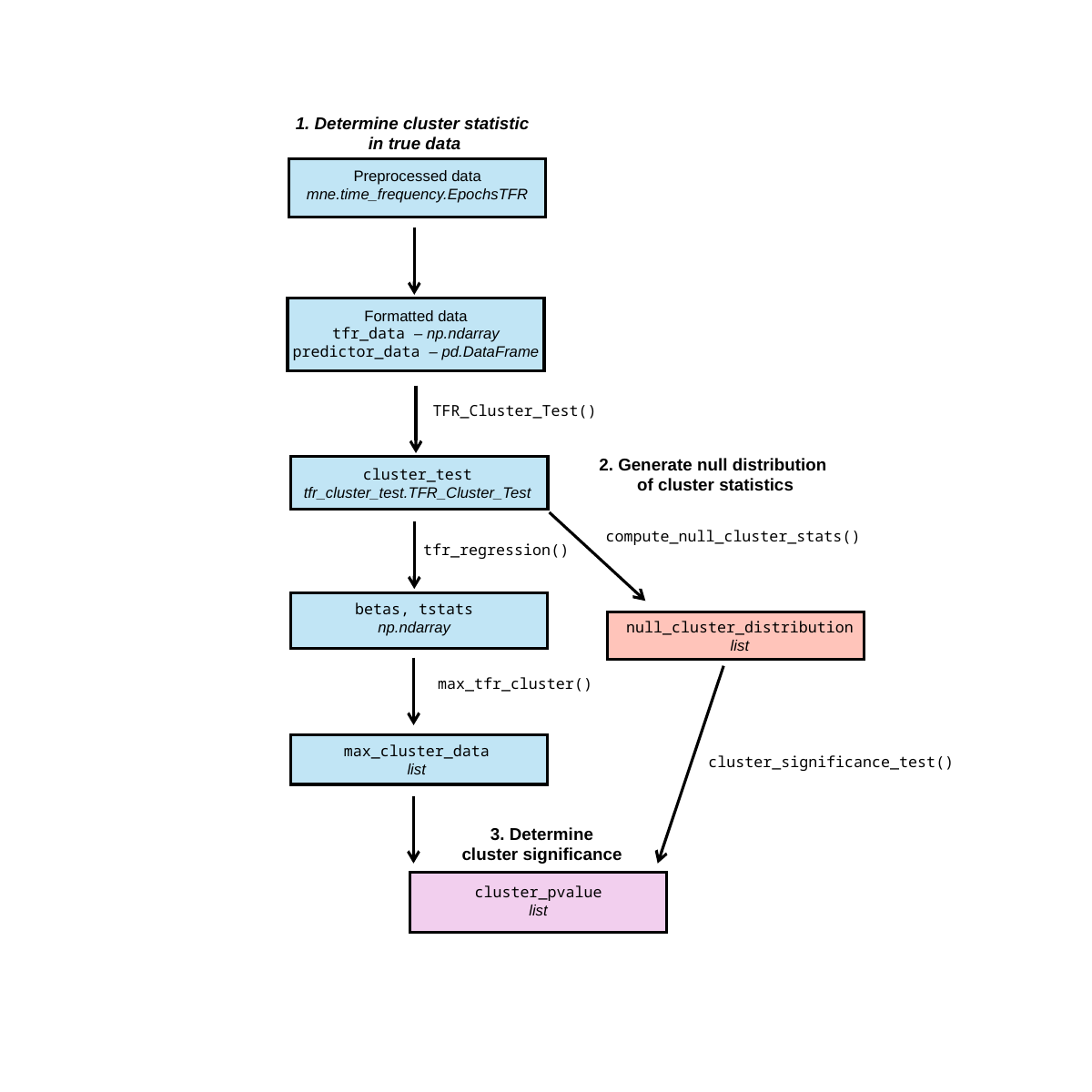

1. Determine cluster statistic
in true data

Preprocessed data
mne.time_frequency.EpochsTFR

Formatted data
tfr_data – np.ndarray
predictor_data – pd.DataFrame

TFR_Cluster_Test()

2. Generate null distribution
of cluster statistics

cluster_test
tfr_cluster_test.TFR_Cluster_Test

compute_null_cluster_stats()

tfr_regression()

betas, tstats
np.ndarray

null_cluster_distribution
list

max_tfr_cluster()

cluster_significance_test()

max_cluster_data
list

3. Determine
cluster significance

cluster_pvalue
list